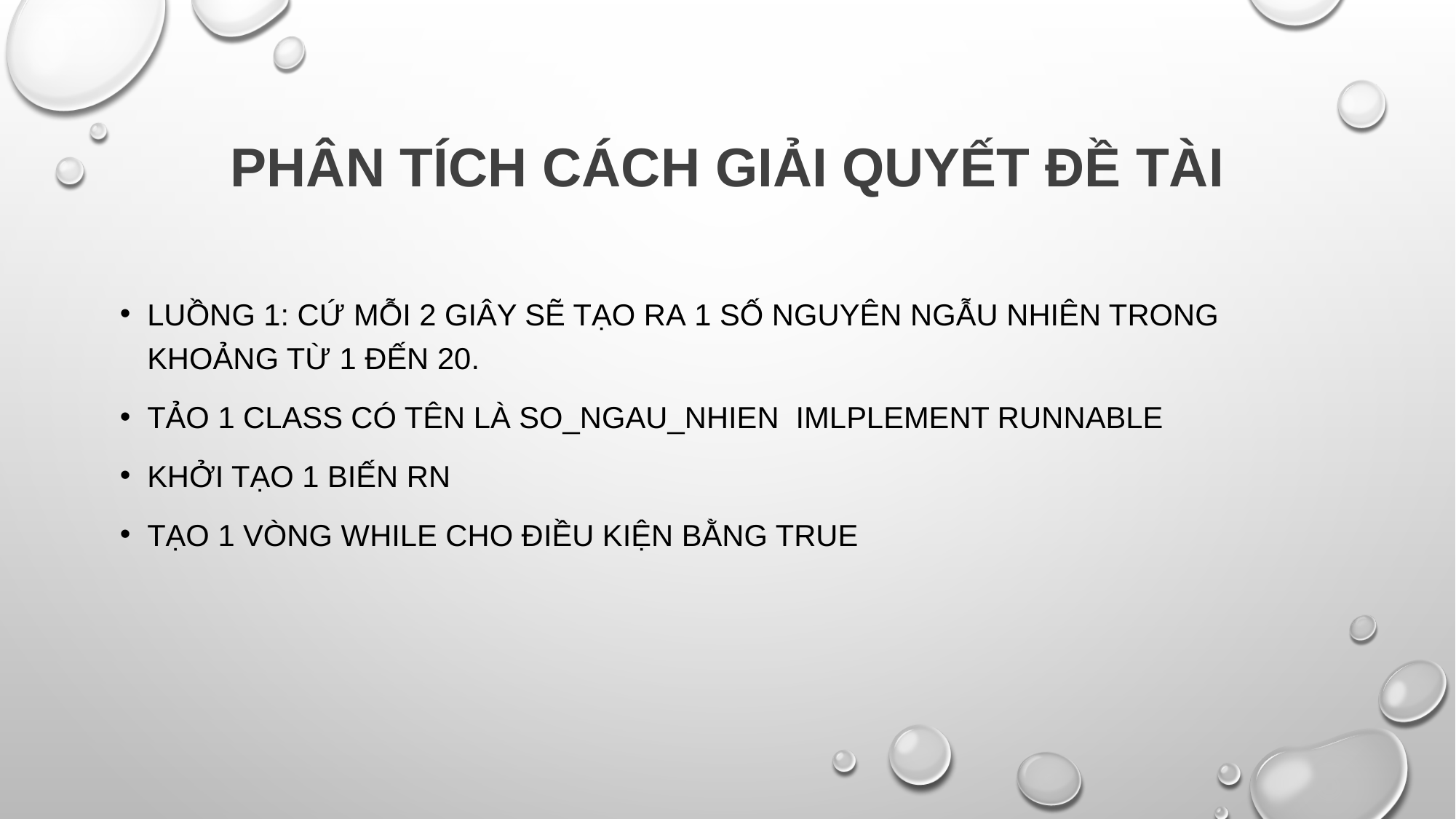

# PHÂN TÍCH CÁCH GIẢI QUYẾT ĐỀ TÀI
Luồng 1: cứ mỗi 2 giây sẽ tạo ra 1 số nguyên ngẫu nhiên trong khoảng từ 1 đến 20.
Tảo 1 class có tên là so_ngau_nhien  imlplement runnable
Khởi tạo 1 biến rn
Tạo 1 vòng while cho điều kiện bằng true